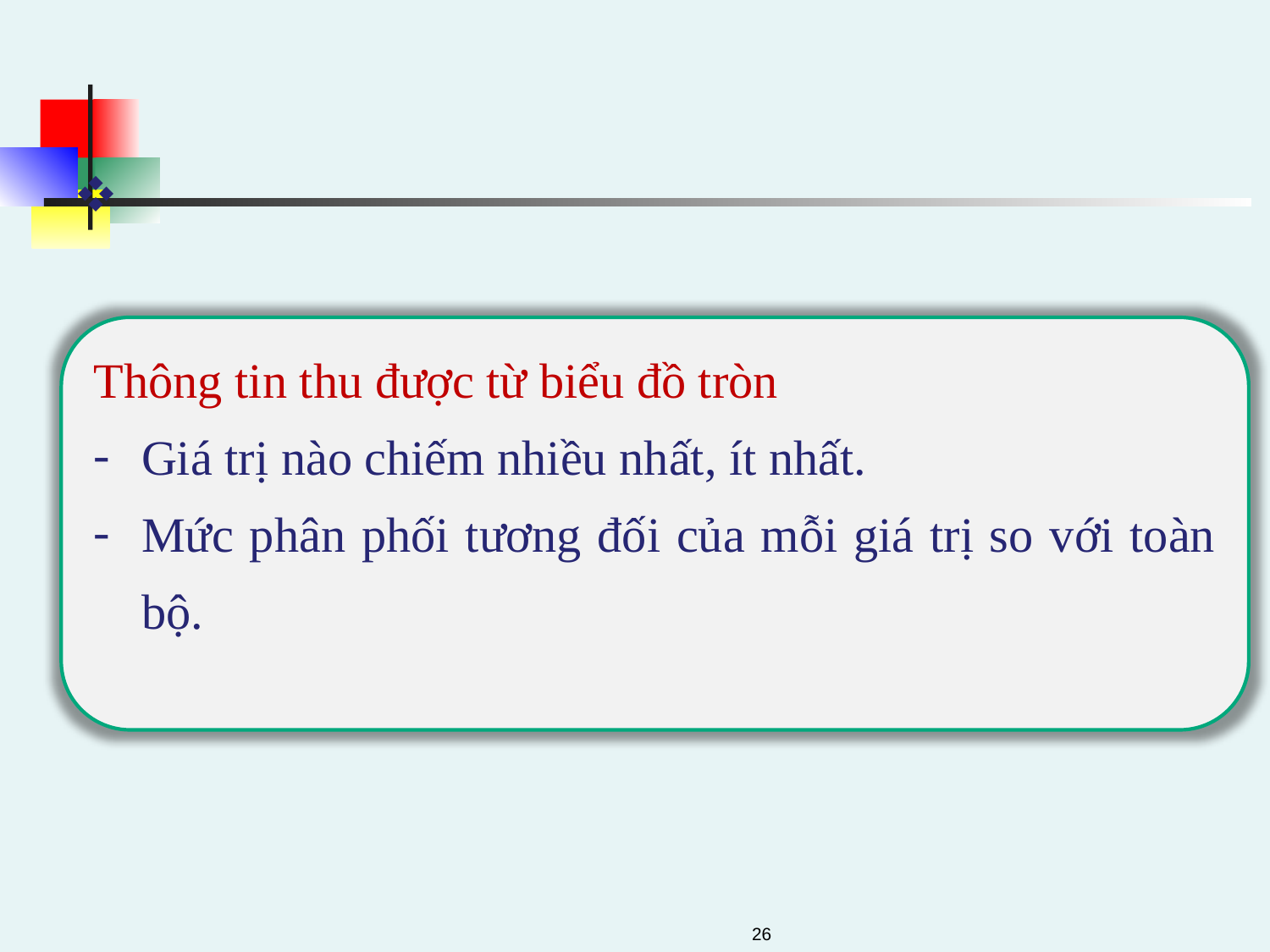

#

Thông tin thu được từ biểu đồ tròn
Giá trị nào chiếm nhiều nhất, ít nhất.
Mức phân phối tương đối của mỗi giá trị so với toàn bộ.

26